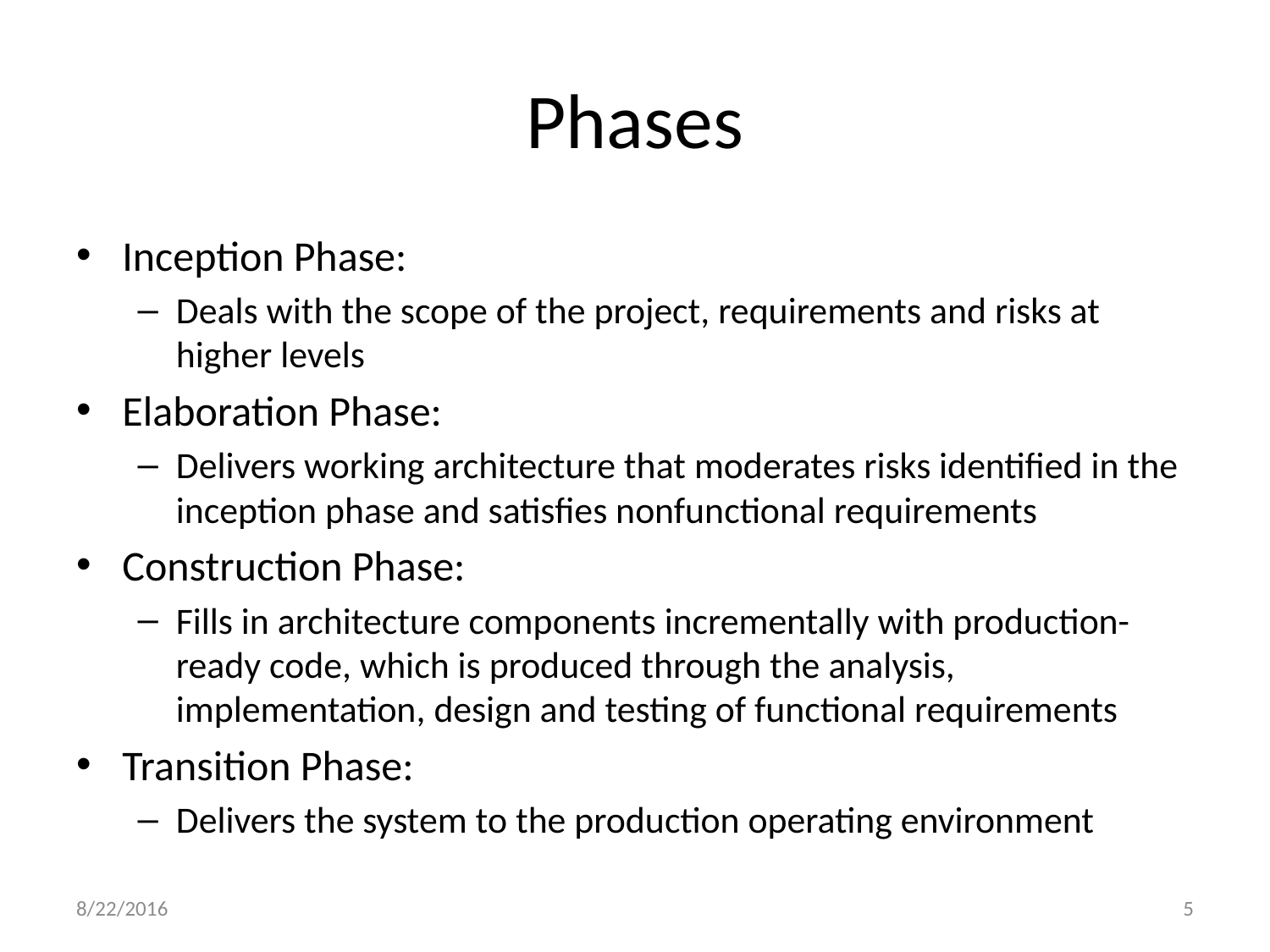

# Phases
Inception Phase:
Deals with the scope of the project, requirements and risks at higher levels
Elaboration Phase:
Delivers working architecture that moderates risks identified in the inception phase and satisfies nonfunctional requirements
Construction Phase:
Fills in architecture components incrementally with production-ready code, which is produced through the analysis, implementation, design and testing of functional requirements
Transition Phase:
Delivers the system to the production operating environment

8/22/2016
5